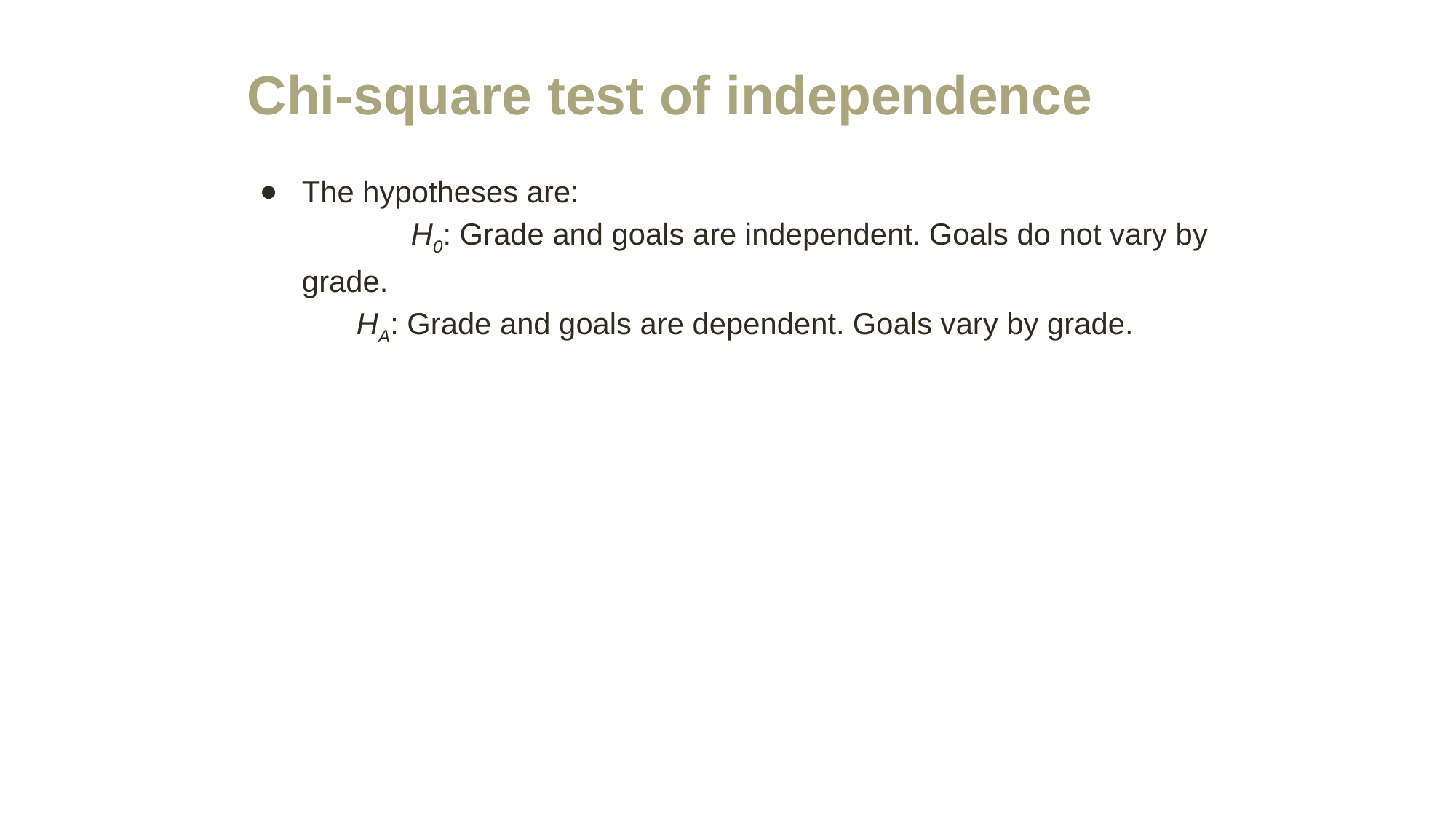

# Chi-square test of independence
The hypotheses are:
	H0: Grade and goals are independent. Goals do not vary by grade.
  	HA: Grade and goals are dependent. Goals vary by grade.